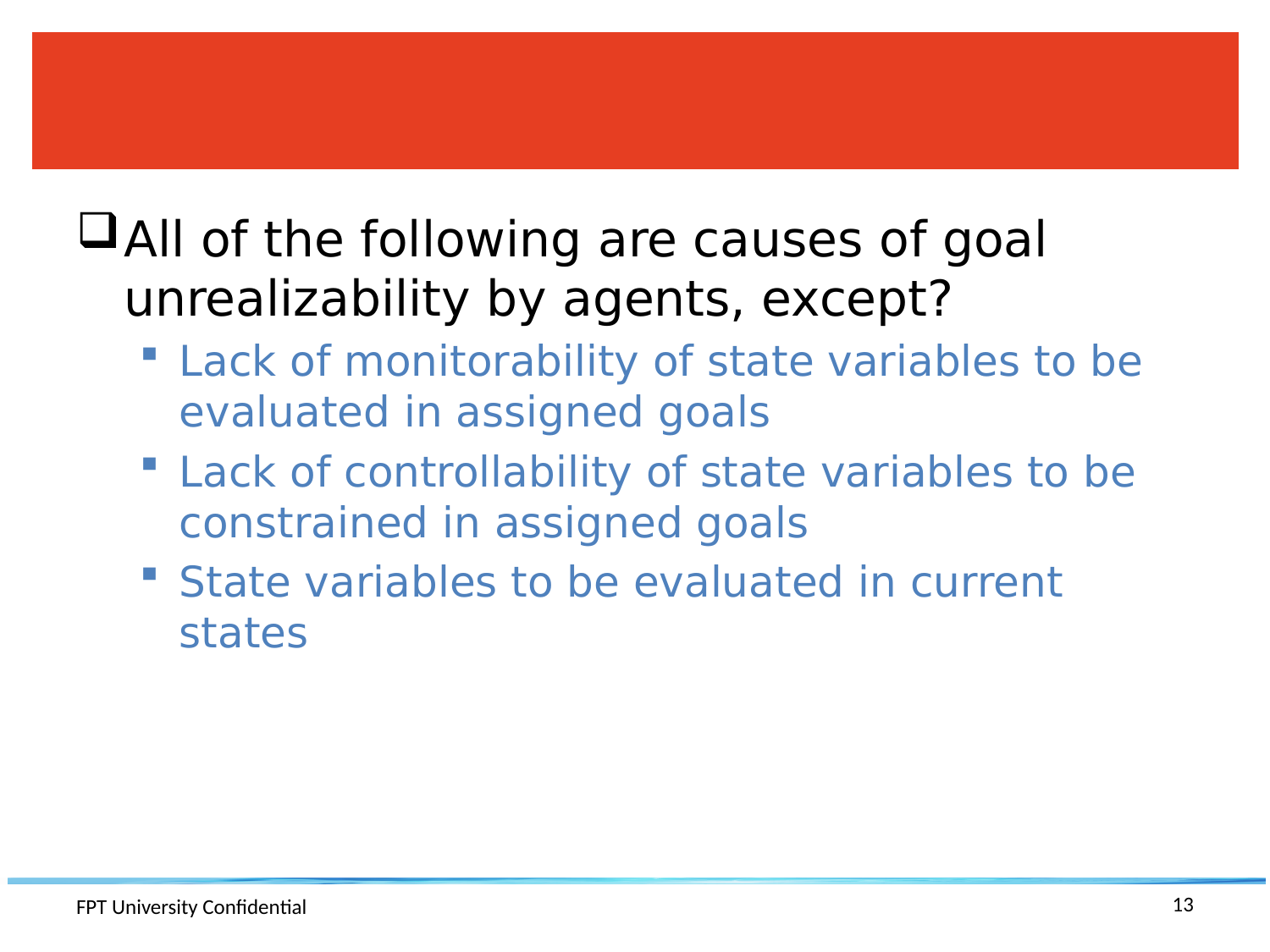

#
All of the following are causes of goal unrealizability by agents, except?
Lack of monitorability of state variables to be evaluated in assigned goals
Lack of controllability of state variables to be constrained in assigned goals
State variables to be evaluated in current states